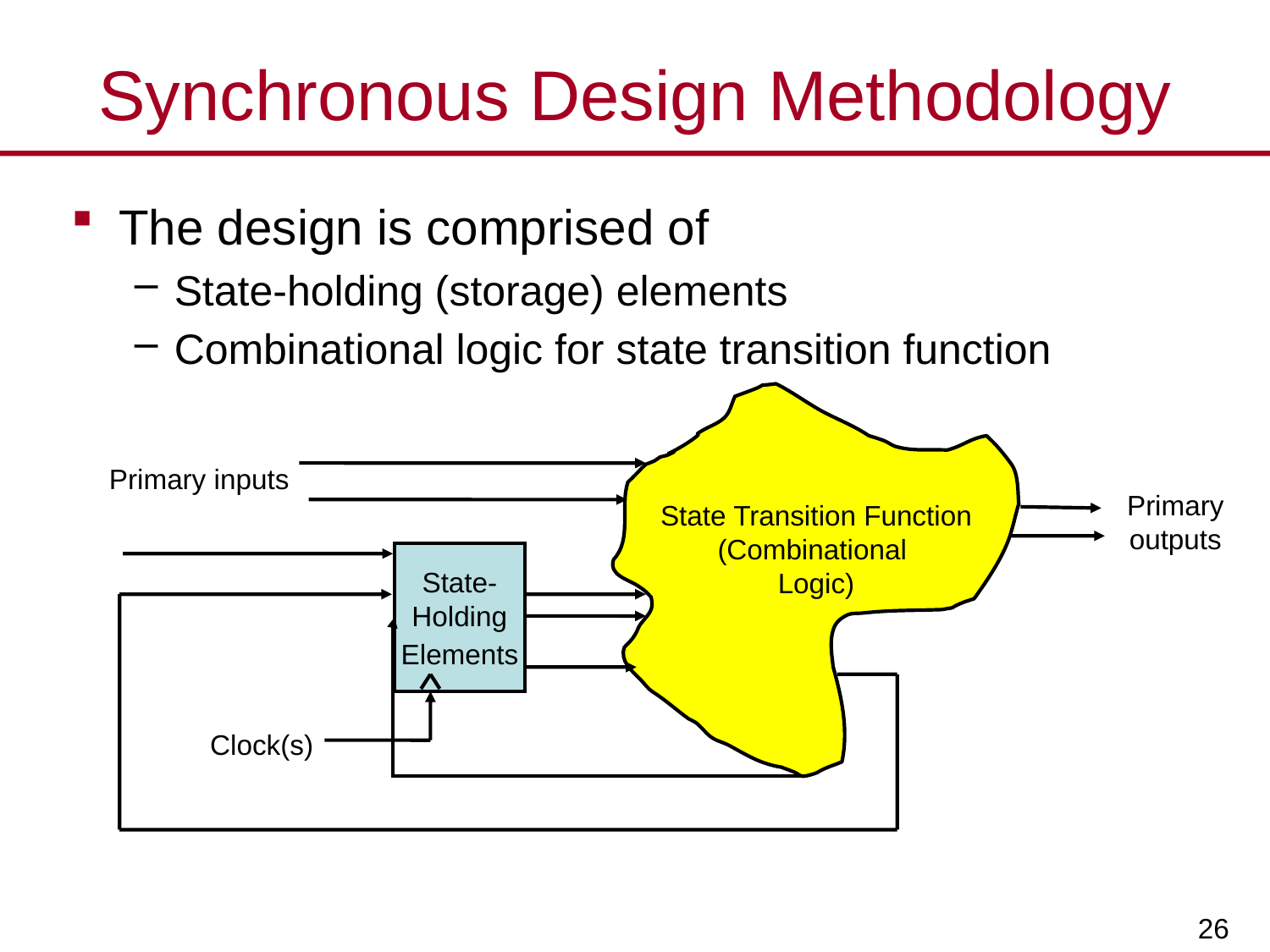

# Synchronous Design Methodology
The design is comprised of
State-holding (storage) elements
Combinational logic for state transition function

Primary inputs

Primary
outputs
State Transition Function
(Combinational
Logic)

State-Holding
Elements

Clock(s)